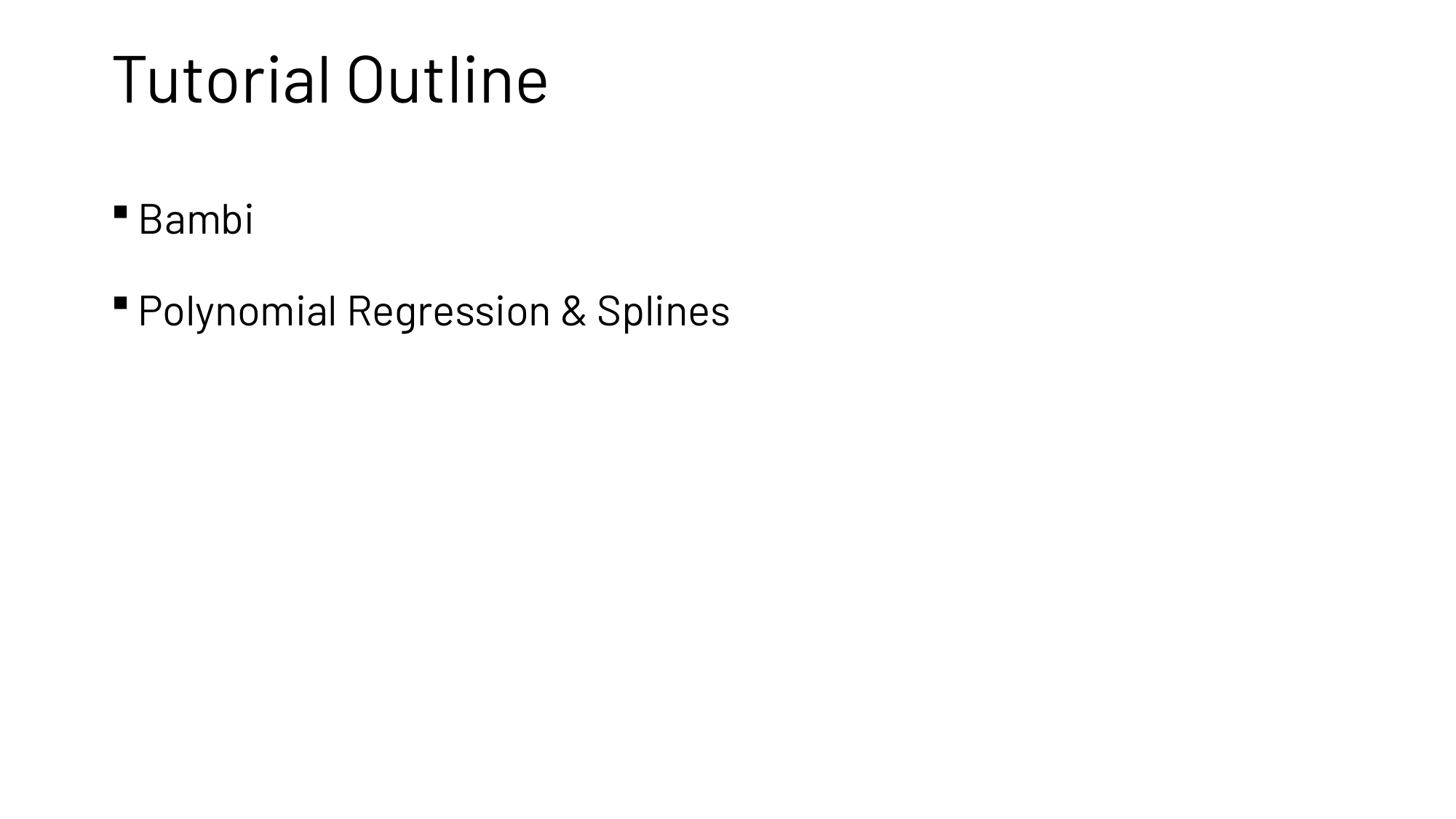

# Tutorial Outline
Bambi
Polynomial Regression & Splines